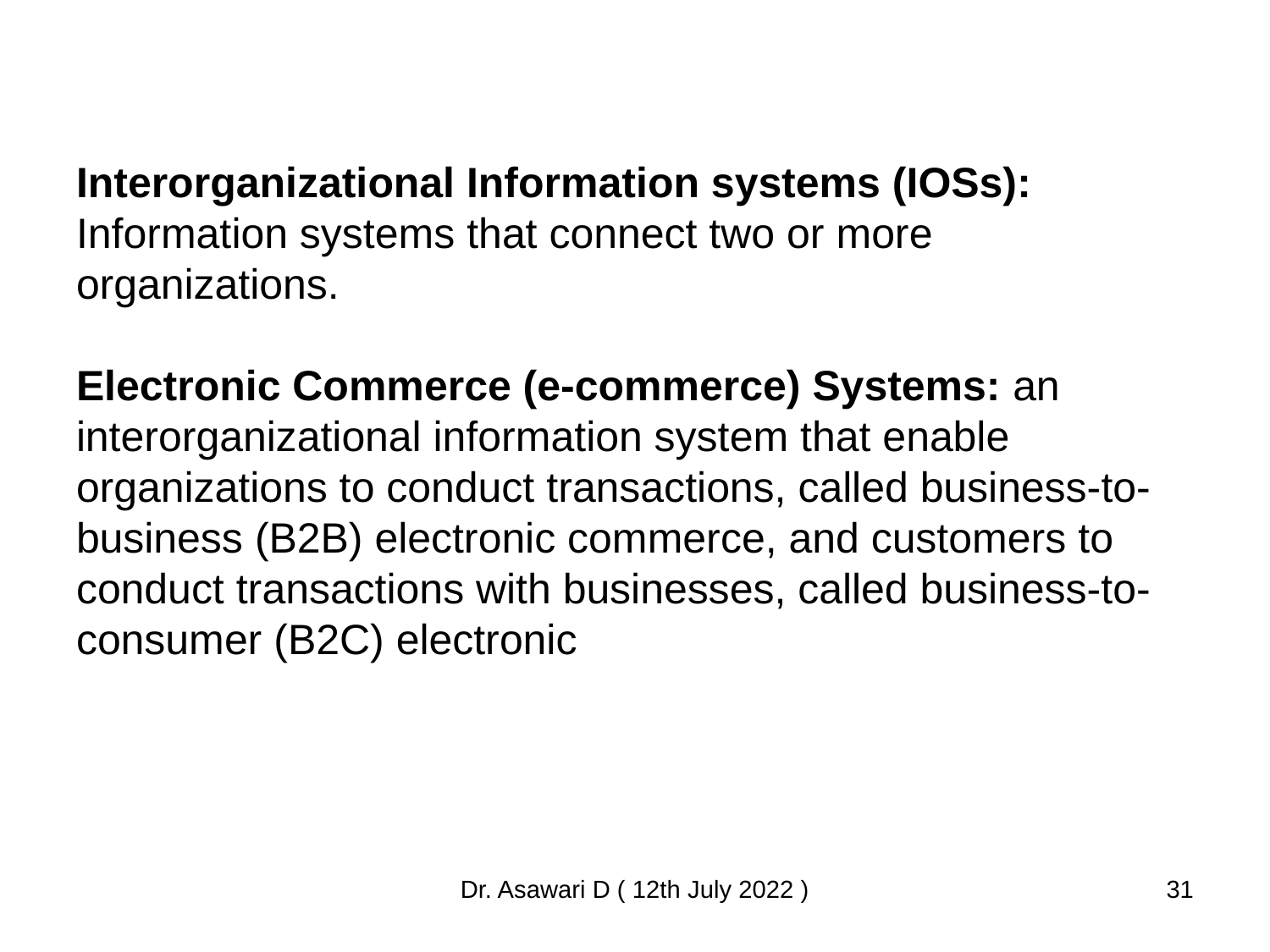

# Interorganizational Information systems (IOSs): Information systems that connect two or more organizations. Electronic Commerce (e-commerce) Systems: an interorganizational information system that enable organizations to conduct transactions, called business-to-business (B2B) electronic commerce, and customers to conduct transactions with businesses, called business-to-consumer (B2C) electronic
Dr. Asawari D ( 12th July 2022 )
31